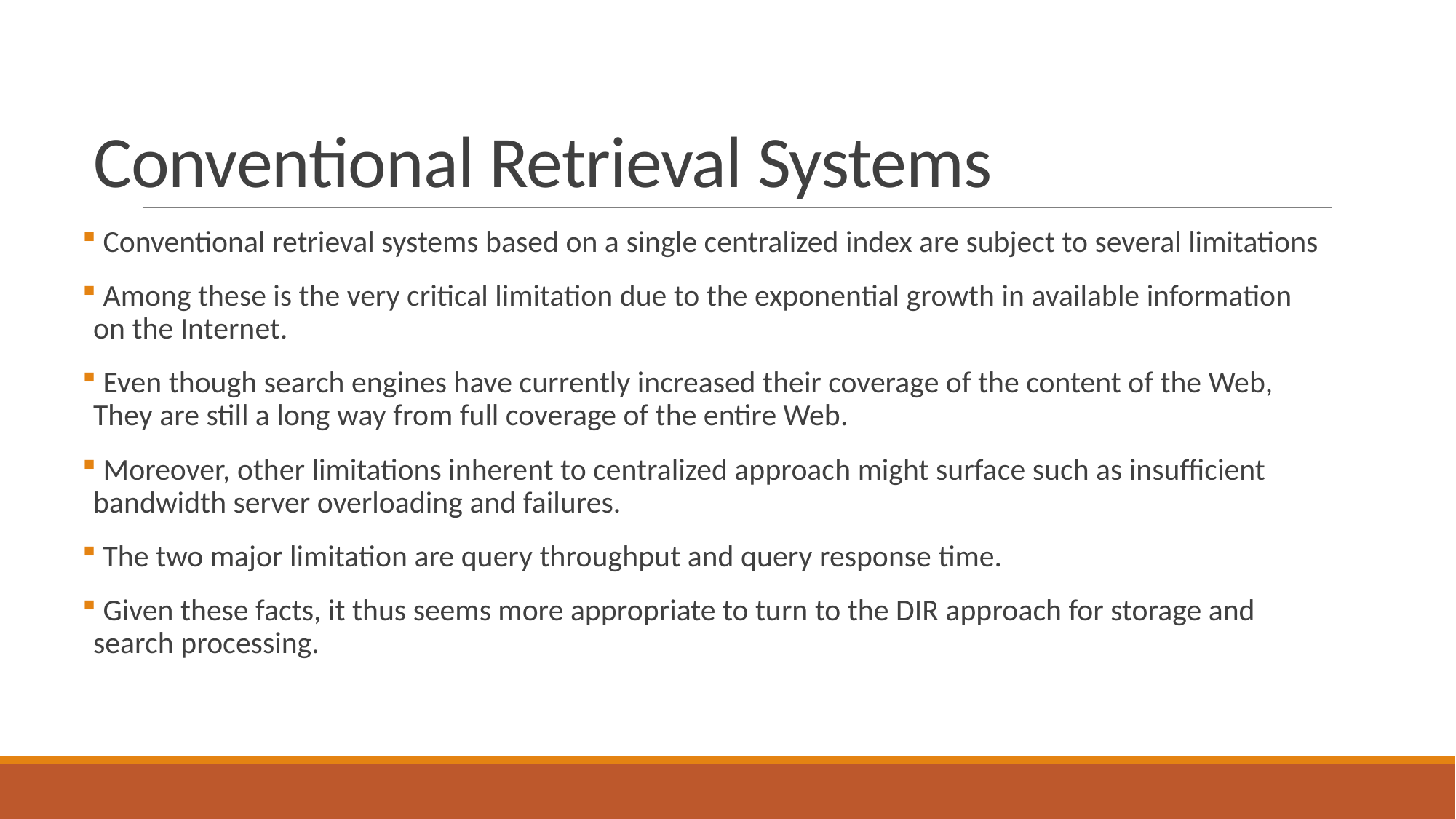

# Conventional Retrieval Systems
 Conventional retrieval systems based on a single centralized index are subject to several limitations
 Among these is the very critical limitation due to the exponential growth in available information on the Internet.
 Even though search engines have currently increased their coverage of the content of the Web, They are still a long way from full coverage of the entire Web.
 Moreover, other limitations inherent to centralized approach might surface such as insufficient bandwidth server overloading and failures.
 The two major limitation are query throughput and query response time.
 Given these facts, it thus seems more appropriate to turn to the DIR approach for storage and search processing.